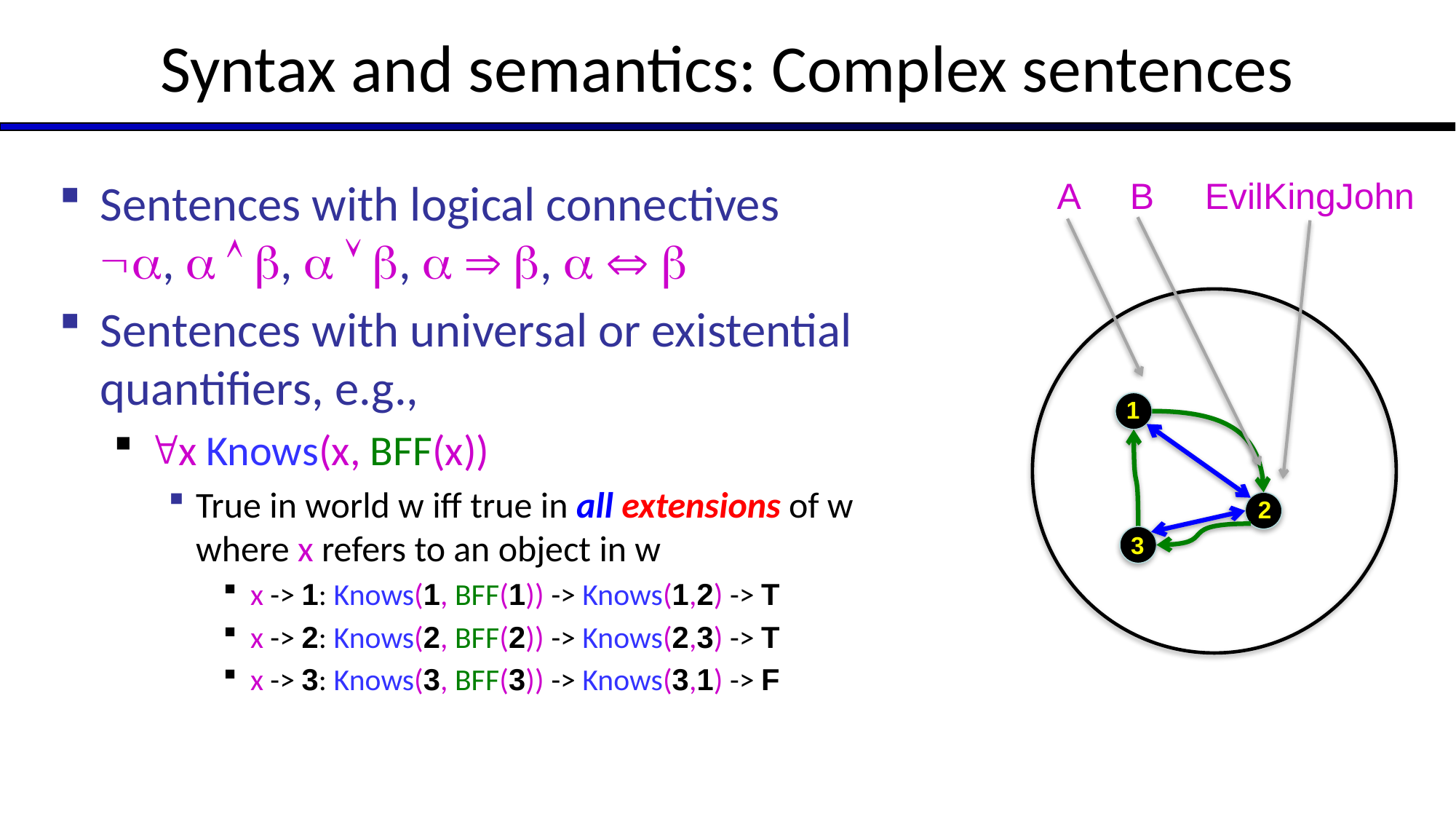

# Syntax and semantics: Complex sentences
Sentences with logical connectives        ¬α, α ∧ β, α ∨ β, α ⇒ β, α ⇔ β
Sentences with universal or existential quantifiers, e.g.,
∀x Knows(x, BFF(x))
True in world w iff true in all extensions of w where x refers to an object in w
x -> 1: Knows(1, BFF(1)) -> Knows(1,2) -> T
x -> 2: Knows(2, BFF(2)) -> Knows(2,3) -> T
x -> 3: Knows(3, BFF(3)) -> Knows(3,1) -> F

A     B     EvilKingJohn

1

2

3